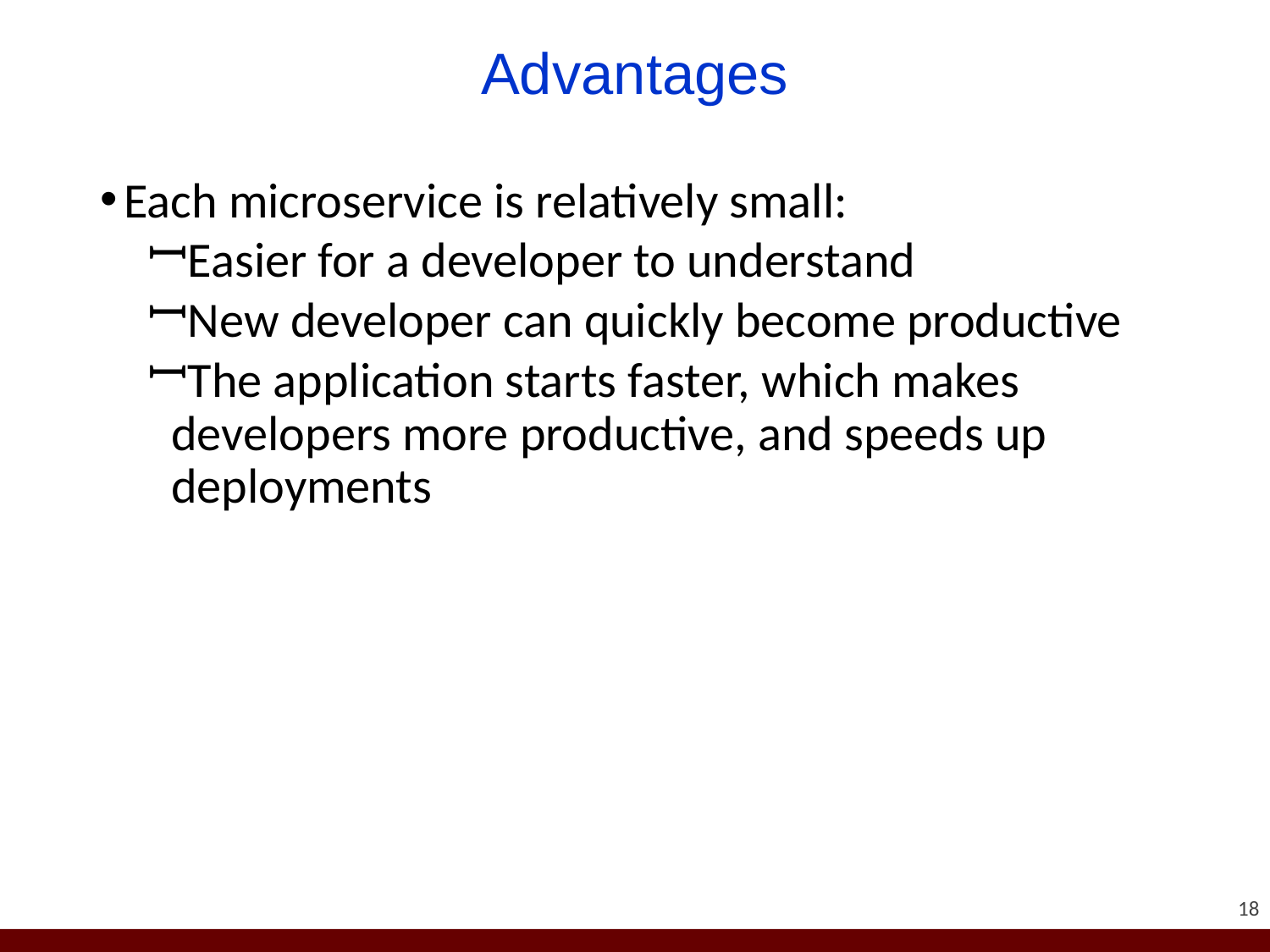

# Advantages
Each microservice is relatively small:
Easier for a developer to understand
New developer can quickly become productive
The application starts faster, which makes developers more productive, and speeds up deployments